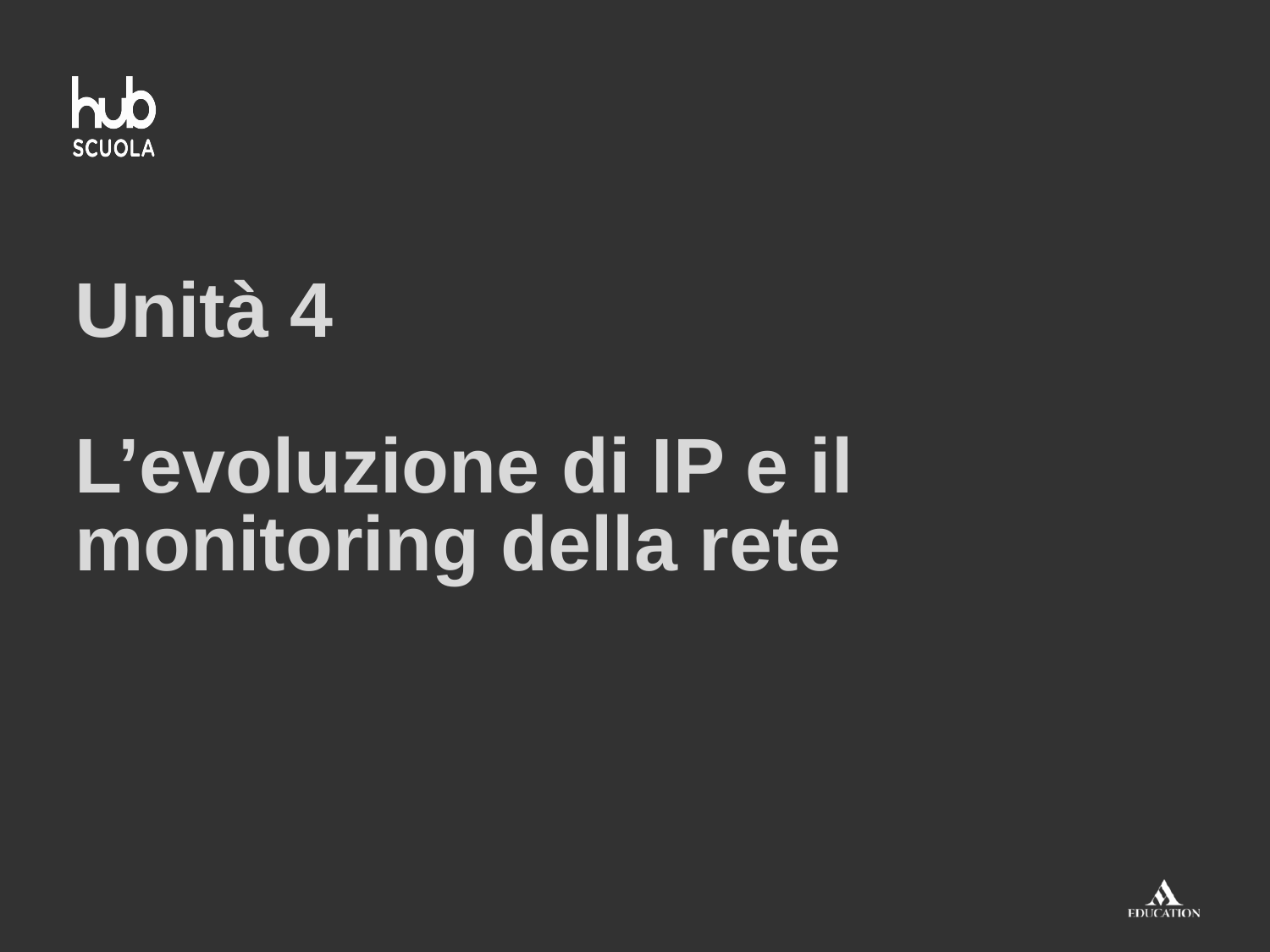

# Unità 4 L’evoluzione di IP e il monitoring della rete